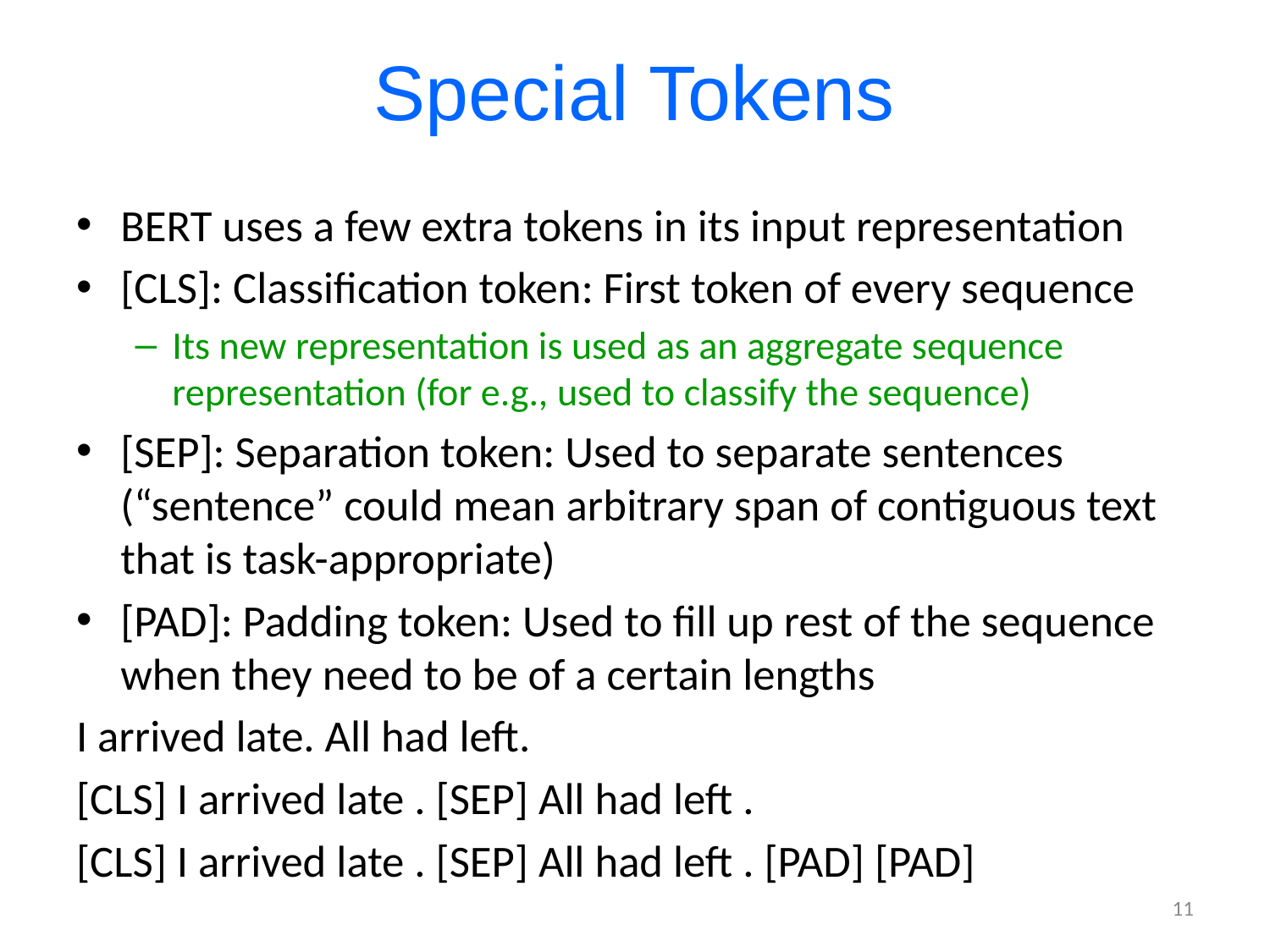

# Special Tokens
BERT uses a few extra tokens in its input representation
[CLS]: Classification token: First token of every sequence
Its new representation is used as an aggregate sequence representation (for e.g., used to classify the sequence)
[SEP]: Separation token: Used to separate sentences (“sentence” could mean arbitrary span of contiguous text that is task-appropriate)
[PAD]: Padding token: Used to fill up rest of the sequence when they need to be of a certain lengths
I arrived late. All had left.
[CLS] I arrived late . [SEP] All had left .
[CLS] I arrived late . [SEP] All had left . [PAD] [PAD]

11